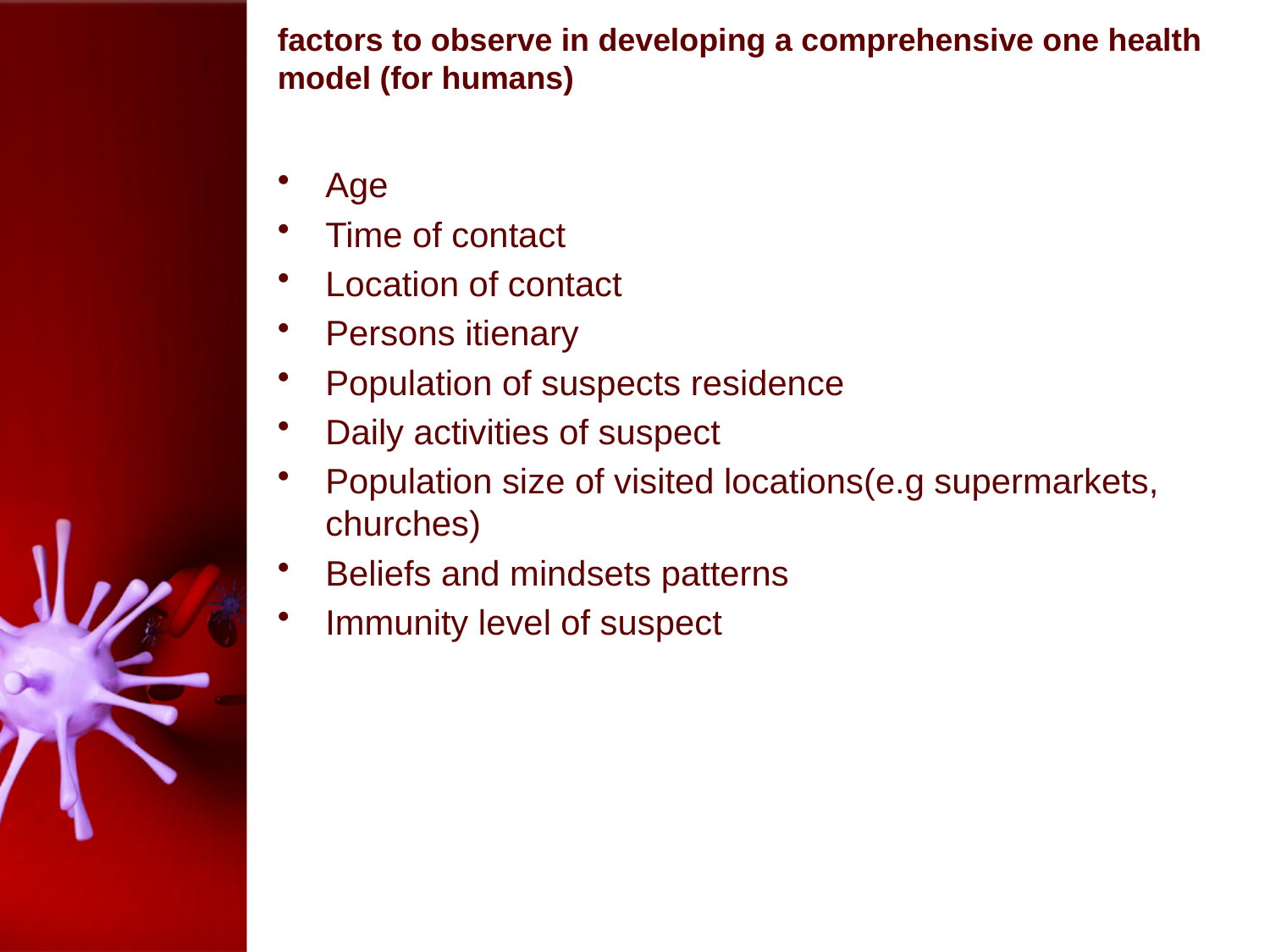

# factors to observe in developing a comprehensive one health model (for humans)
Age
Time of contact
Location of contact
Persons itienary
Population of suspects residence
Daily activities of suspect
Population size of visited locations(e.g supermarkets, churches)
Beliefs and mindsets patterns
Immunity level of suspect